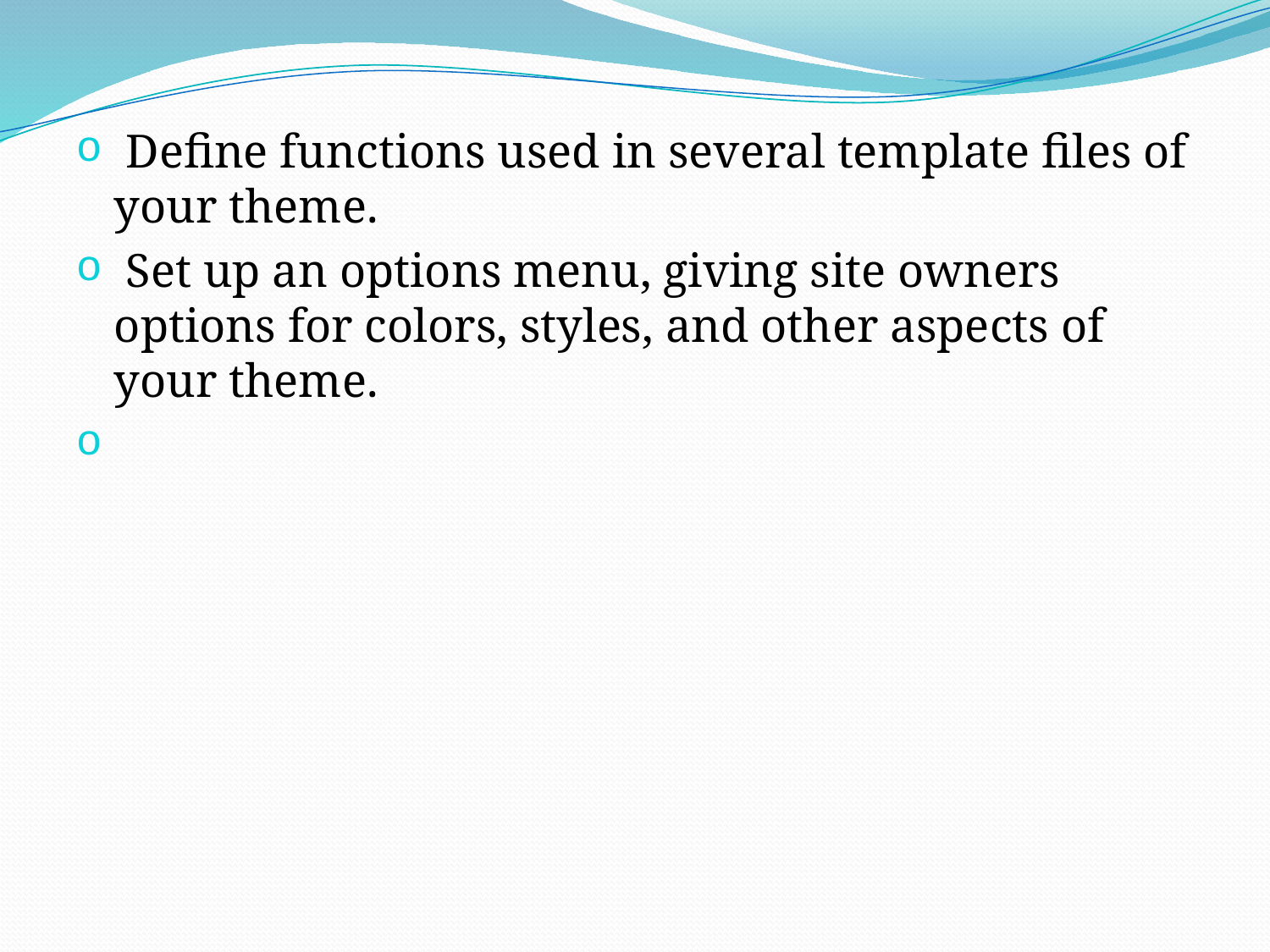

Define functions used in several template files of your theme.
 Set up an options menu, giving site owners options for colors, styles, and other aspects of your theme.